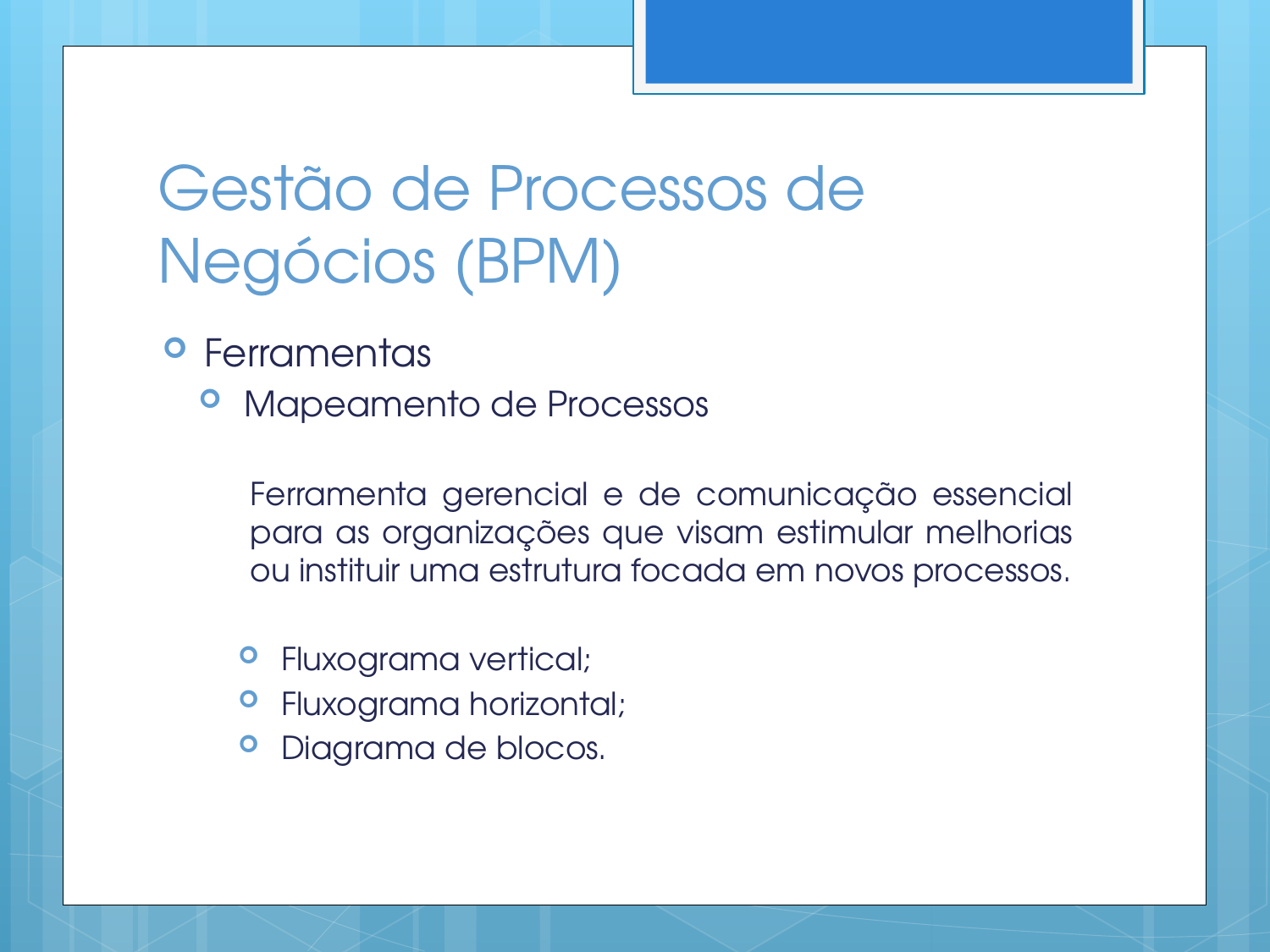

# Gestão de Processos de Negócios (BPM)
Ferramentas
Mapeamento de Processos

	Ferramenta gerencial e de comunicação essencial para as organizações que visam estimular melhorias ou instituir uma estrutura focada em novos processos.

Fluxograma vertical;
Fluxograma horizontal;
Diagrama de blocos.